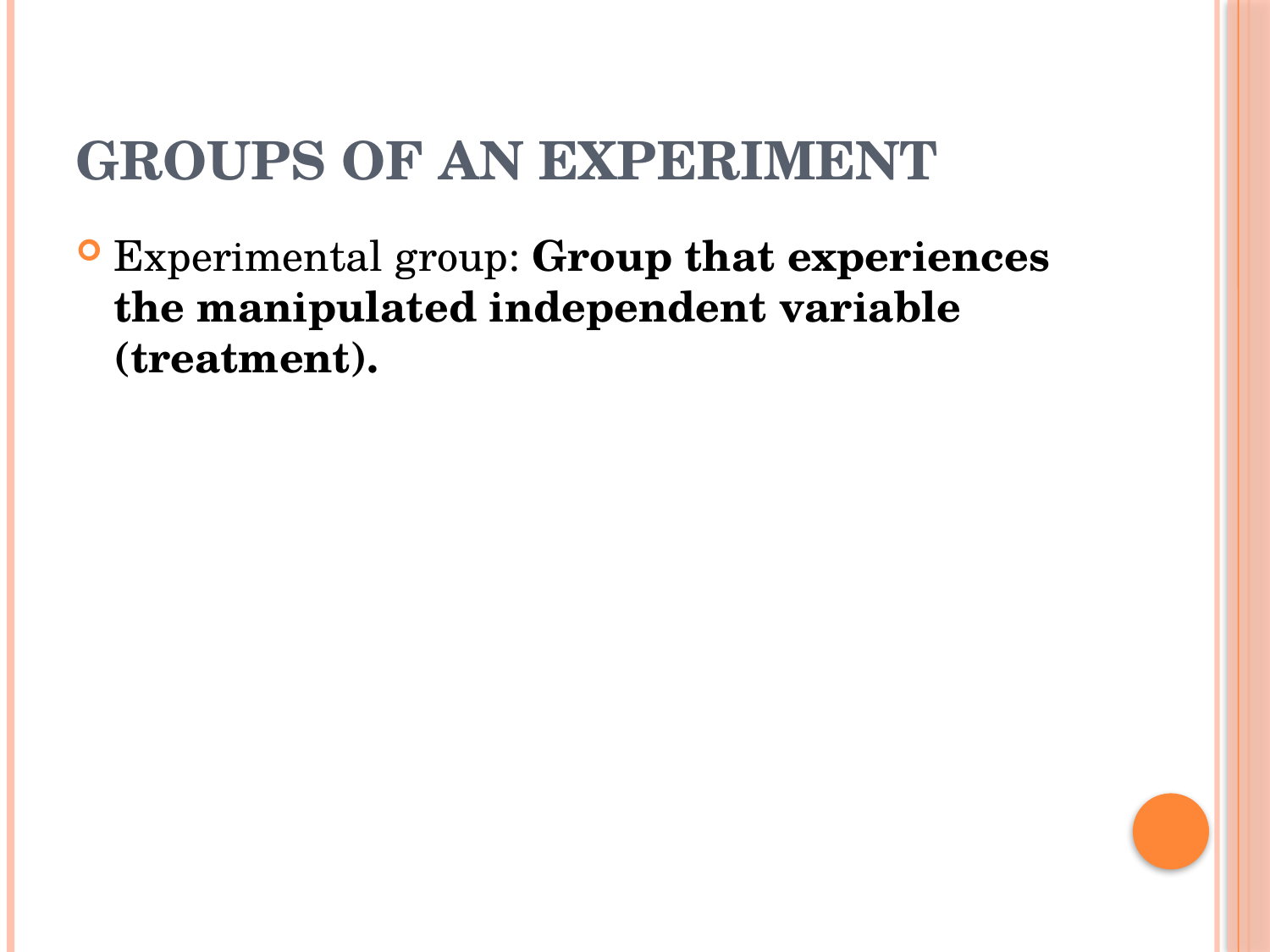

# Groups of an experiment
Experimental group: Group that experiences the manipulated independent variable (treatment).